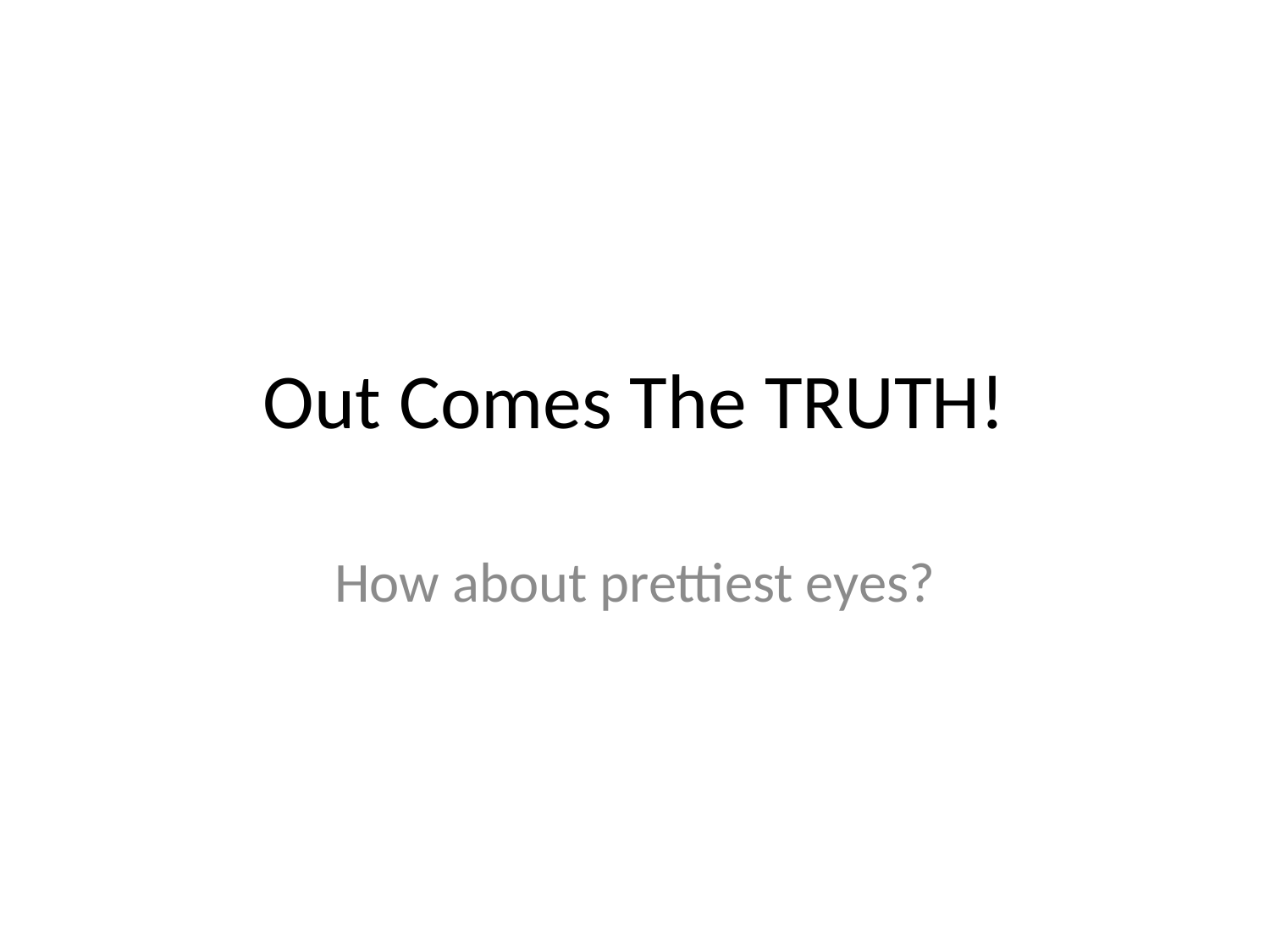

# Out Comes The TRUTH!
How about prettiest eyes?